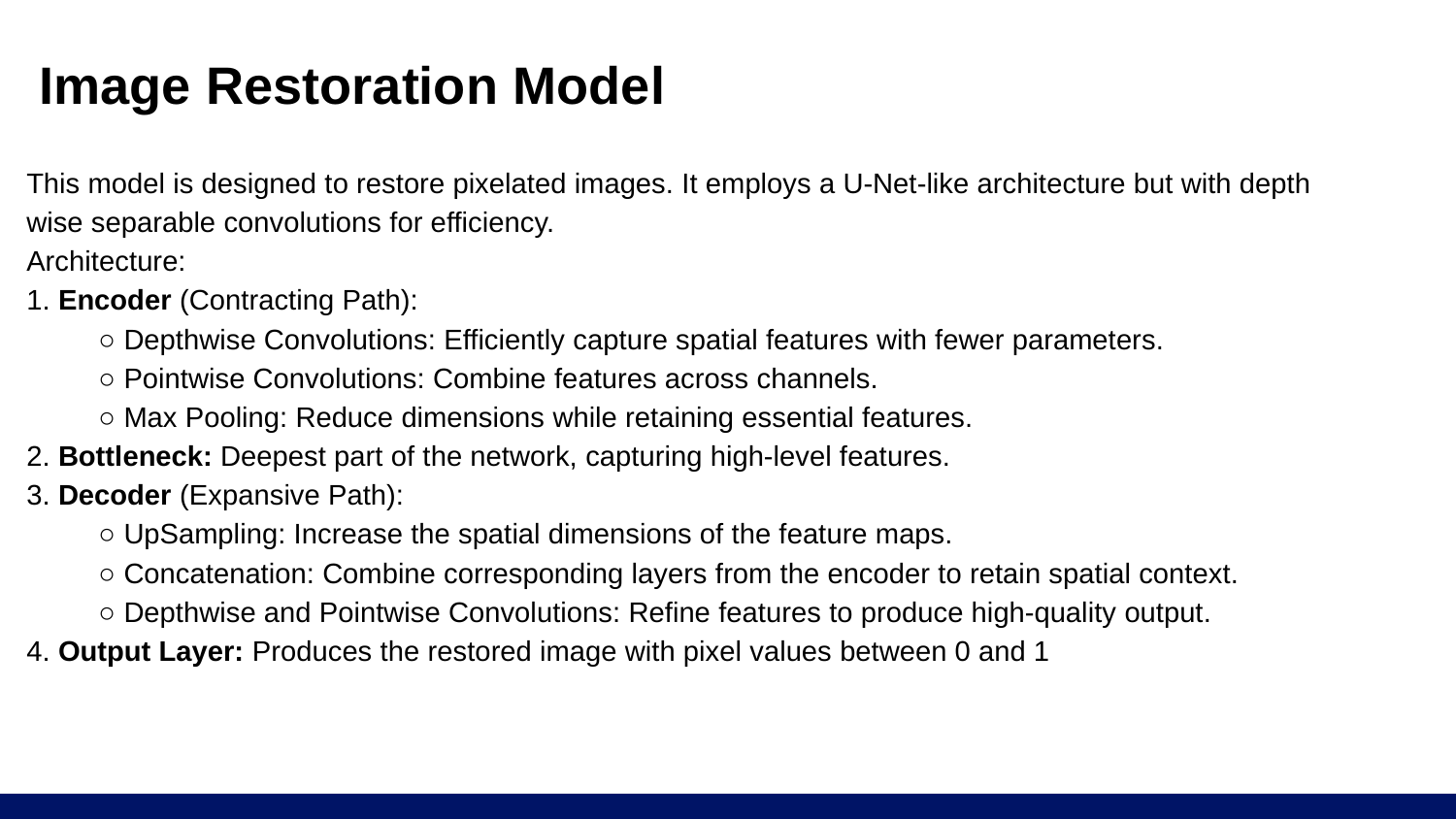

# Image Restoration Model
This model is designed to restore pixelated images. It employs a U-Net-like architecture but with depth wise separable convolutions for efficiency.
Architecture:
1. Encoder (Contracting Path):
         ○ Depthwise Convolutions: Efficiently capture spatial features with fewer parameters.
         ○ Pointwise Convolutions: Combine features across channels.
         ○ Max Pooling: Reduce dimensions while retaining essential features.
2. Bottleneck: Deepest part of the network, capturing high-level features.
3. Decoder (Expansive Path):
         ○ UpSampling: Increase the spatial dimensions of the feature maps.
         ○ Concatenation: Combine corresponding layers from the encoder to retain spatial context.
         ○ Depthwise and Pointwise Convolutions: Refine features to produce high-quality output.
4. Output Layer: Produces the restored image with pixel values between 0 and 1